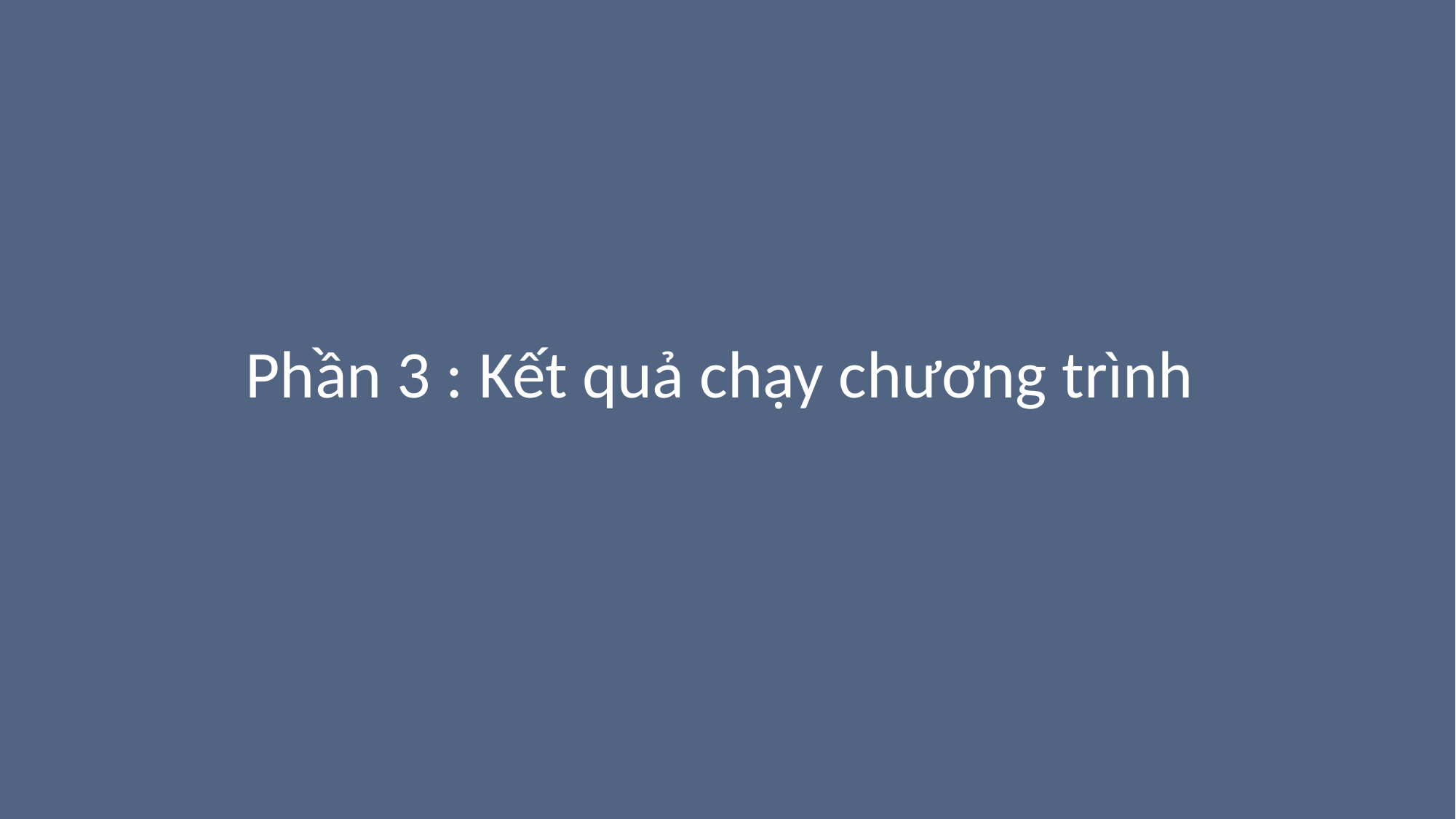

# Phần 3 : Kết quả chạy chương trình